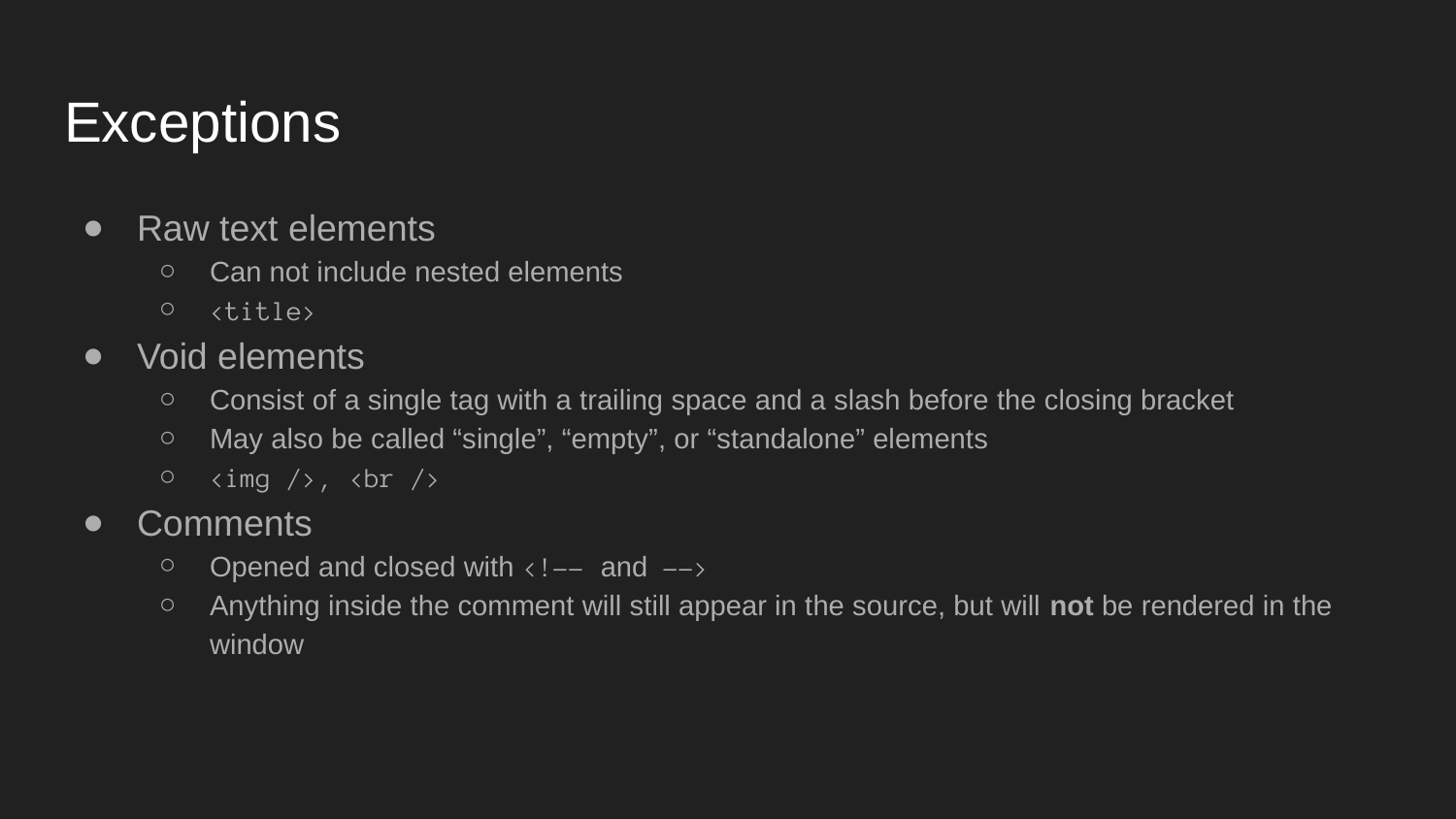

# Exceptions
Raw text elements
Can not include nested elements
<title>
Void elements
Consist of a single tag with a trailing space and a slash before the closing bracket
May also be called “single”, “empty”, or “standalone” elements
<img />, <br />
Comments
Opened and closed with <!-- and -->
Anything inside the comment will still appear in the source, but will not be rendered in the window